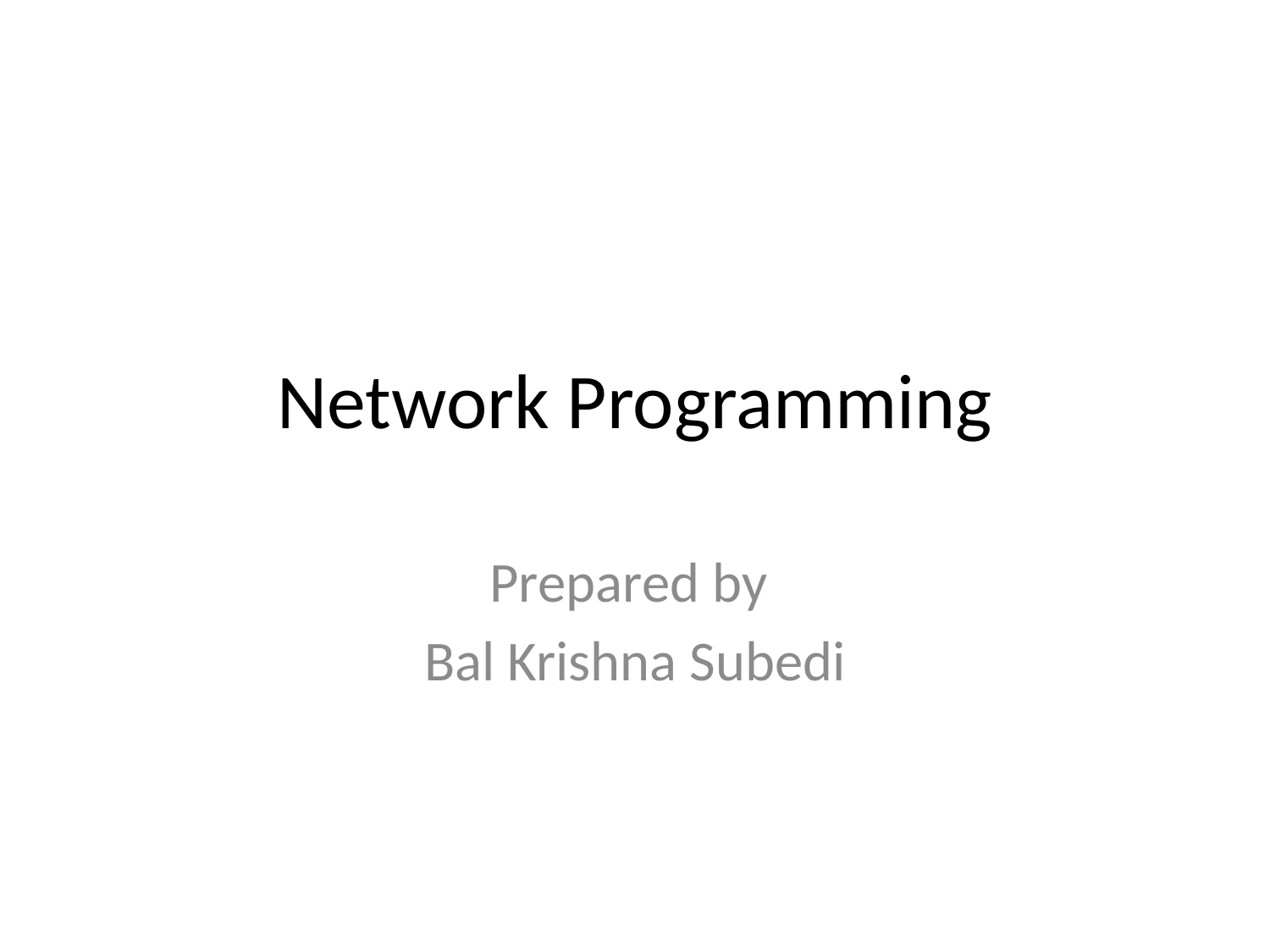

# Network Programming
Prepared by
Bal Krishna Subedi